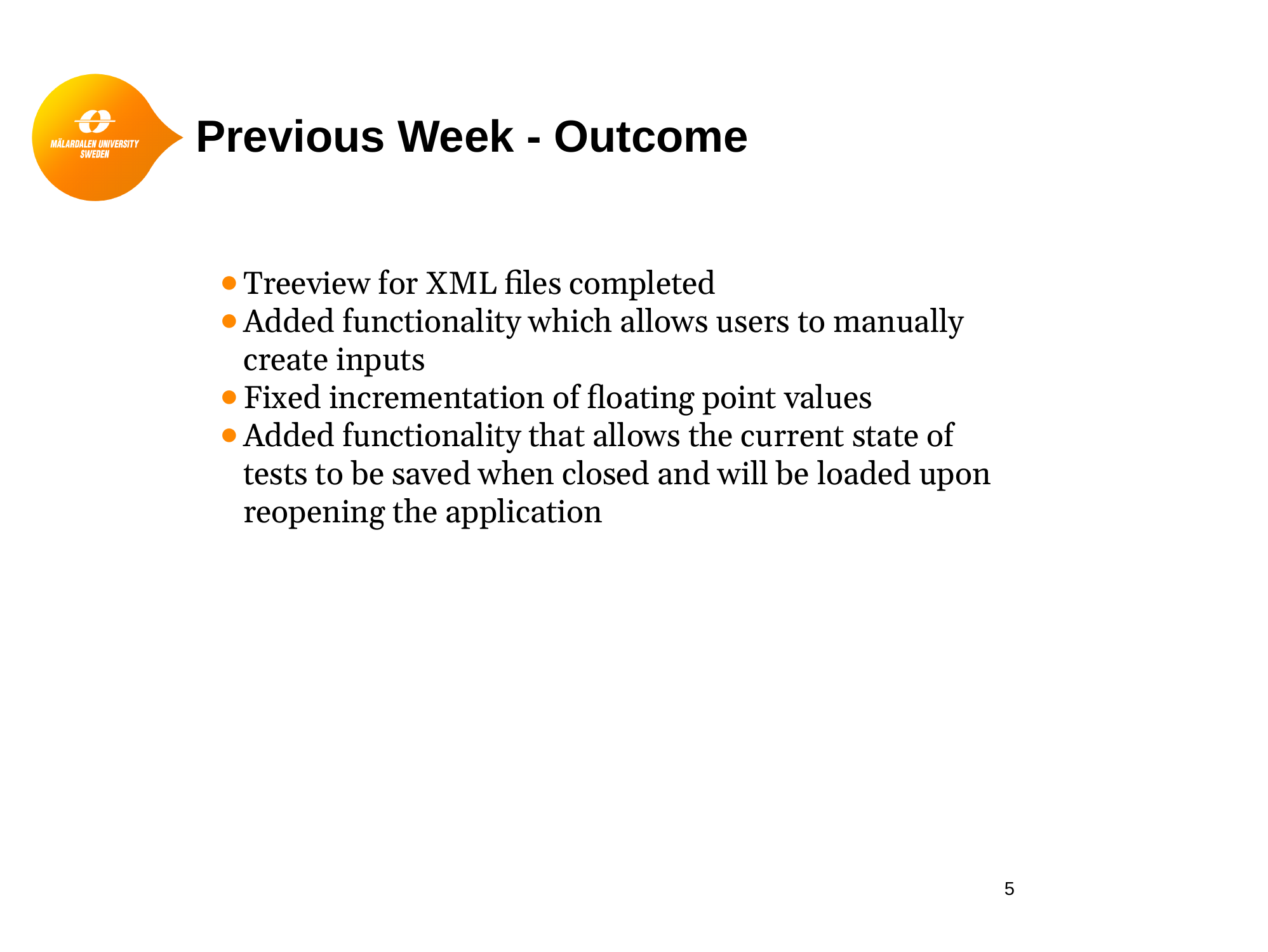

# Previous Week - Outcome
Treeview for XML files completed
Added functionality which allows users to manually create inputs
Fixed incrementation of floating point values
Added functionality that allows the current state of tests to be saved when closed and will be loaded upon reopening the application

5